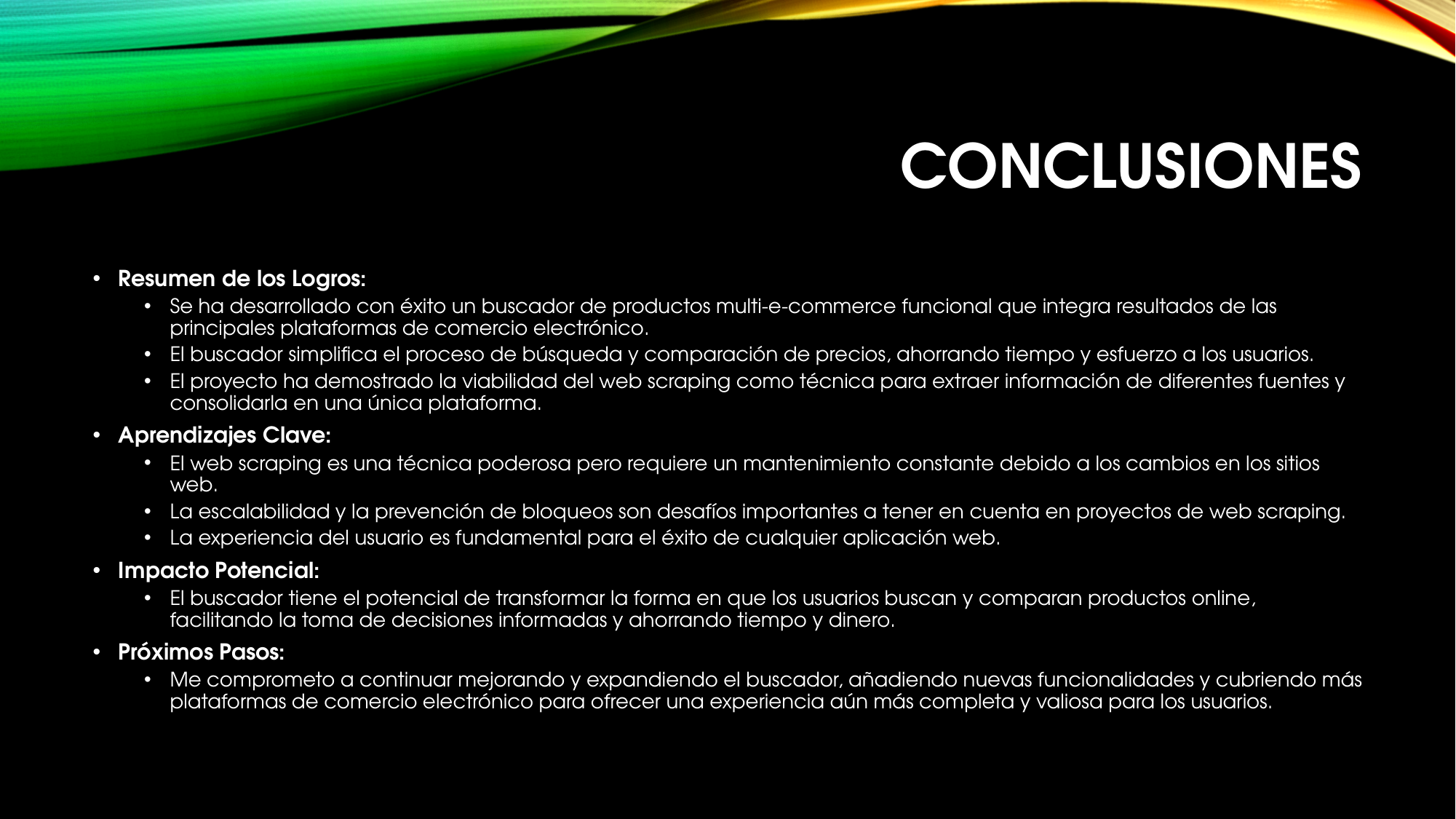

# Conclusiones
Resumen de los Logros:
Se ha desarrollado con éxito un buscador de productos multi-e-commerce funcional que integra resultados de las principales plataformas de comercio electrónico.
El buscador simplifica el proceso de búsqueda y comparación de precios, ahorrando tiempo y esfuerzo a los usuarios.
El proyecto ha demostrado la viabilidad del web scraping como técnica para extraer información de diferentes fuentes y consolidarla en una única plataforma.
Aprendizajes Clave:
El web scraping es una técnica poderosa pero requiere un mantenimiento constante debido a los cambios en los sitios web.
La escalabilidad y la prevención de bloqueos son desafíos importantes a tener en cuenta en proyectos de web scraping.
La experiencia del usuario es fundamental para el éxito de cualquier aplicación web.
Impacto Potencial:
El buscador tiene el potencial de transformar la forma en que los usuarios buscan y comparan productos online, facilitando la toma de decisiones informadas y ahorrando tiempo y dinero.
Próximos Pasos:
Me comprometo a continuar mejorando y expandiendo el buscador, añadiendo nuevas funcionalidades y cubriendo más plataformas de comercio electrónico para ofrecer una experiencia aún más completa y valiosa para los usuarios.